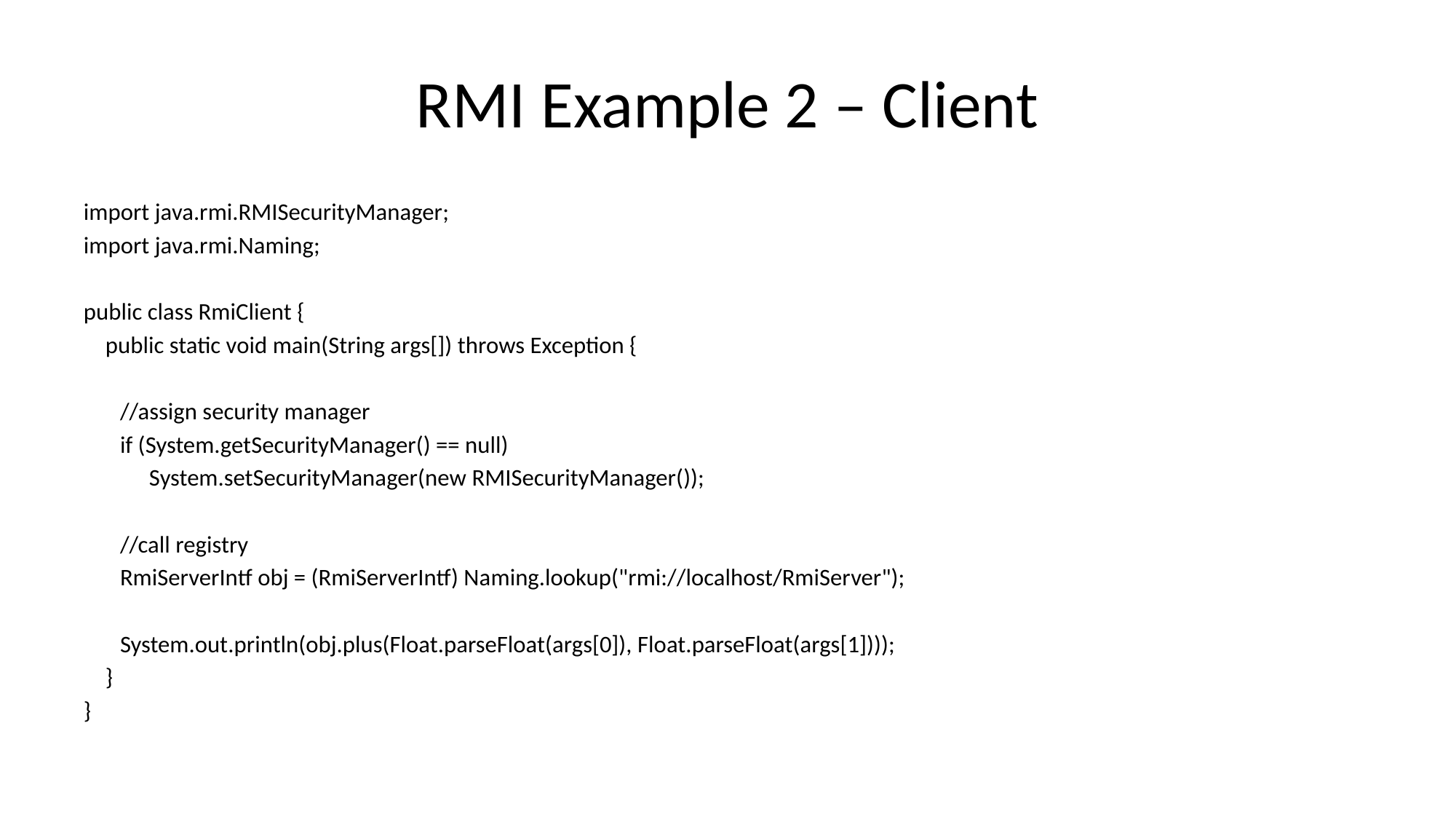

# RMI Example 2 – Client
import java.rmi.RMISecurityManager;
import java.rmi.Naming;

public class RmiClient {
    public static void main(String args[]) throws Exception {

	//assign security manager
	if (System.getSecurityManager() == null)
            System.setSecurityManager(new RMISecurityManager());

	//call registry
	RmiServerIntf obj = (RmiServerIntf) Naming.lookup("rmi://localhost/RmiServer");

	System.out.println(obj.plus(Float.parseFloat(args[0]), Float.parseFloat(args[1])));
    }
}